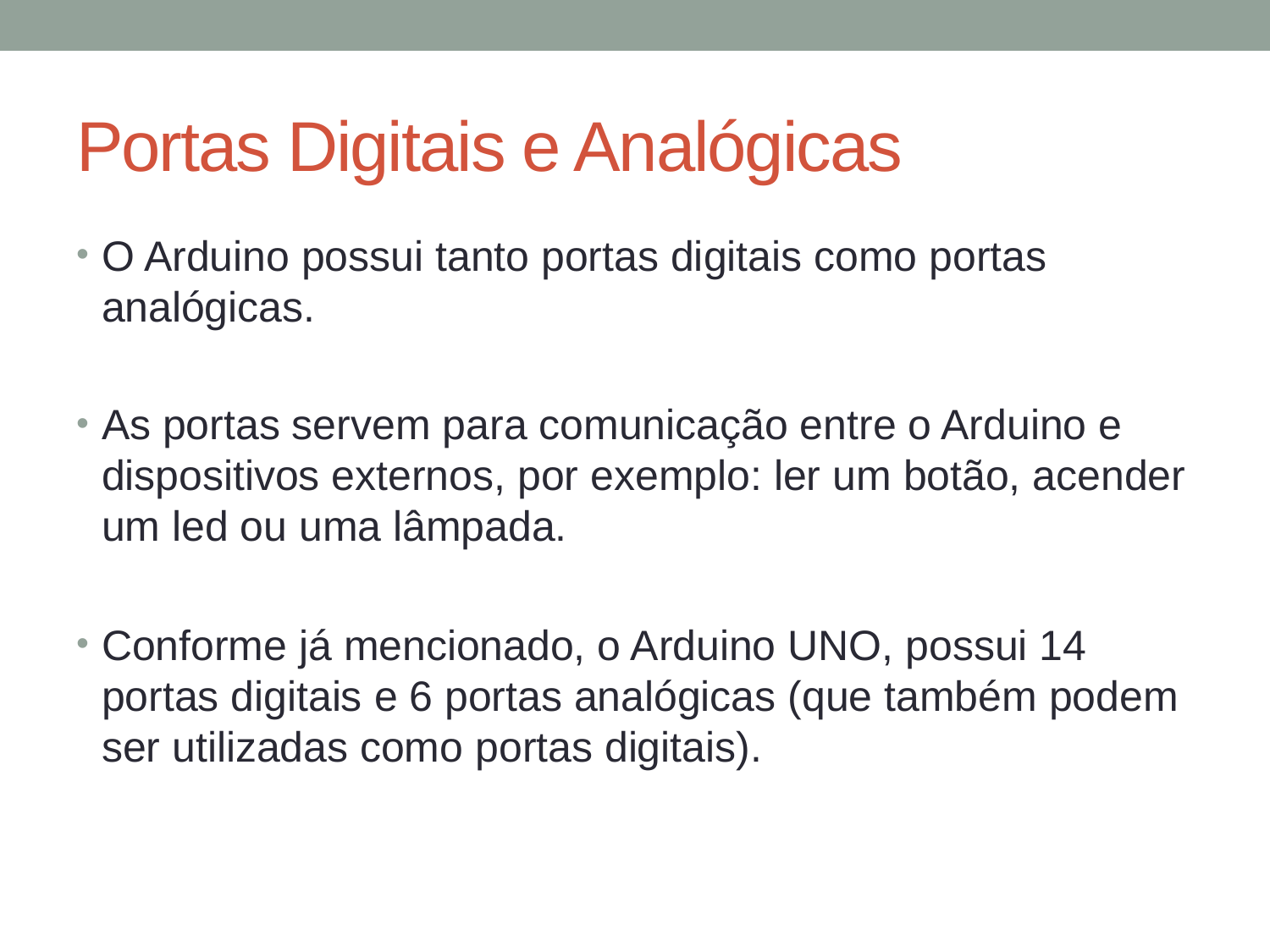

# Portas Digitais e Analógicas
O Arduino possui tanto portas digitais como portas analógicas.

As portas servem para comunicação entre o Arduino e dispositivos externos, por exemplo: ler um botão, acender um led ou uma lâmpada.

Conforme já mencionado, o Arduino UNO, possui 14 portas digitais e 6 portas analógicas (que também podem ser utilizadas como portas digitais).